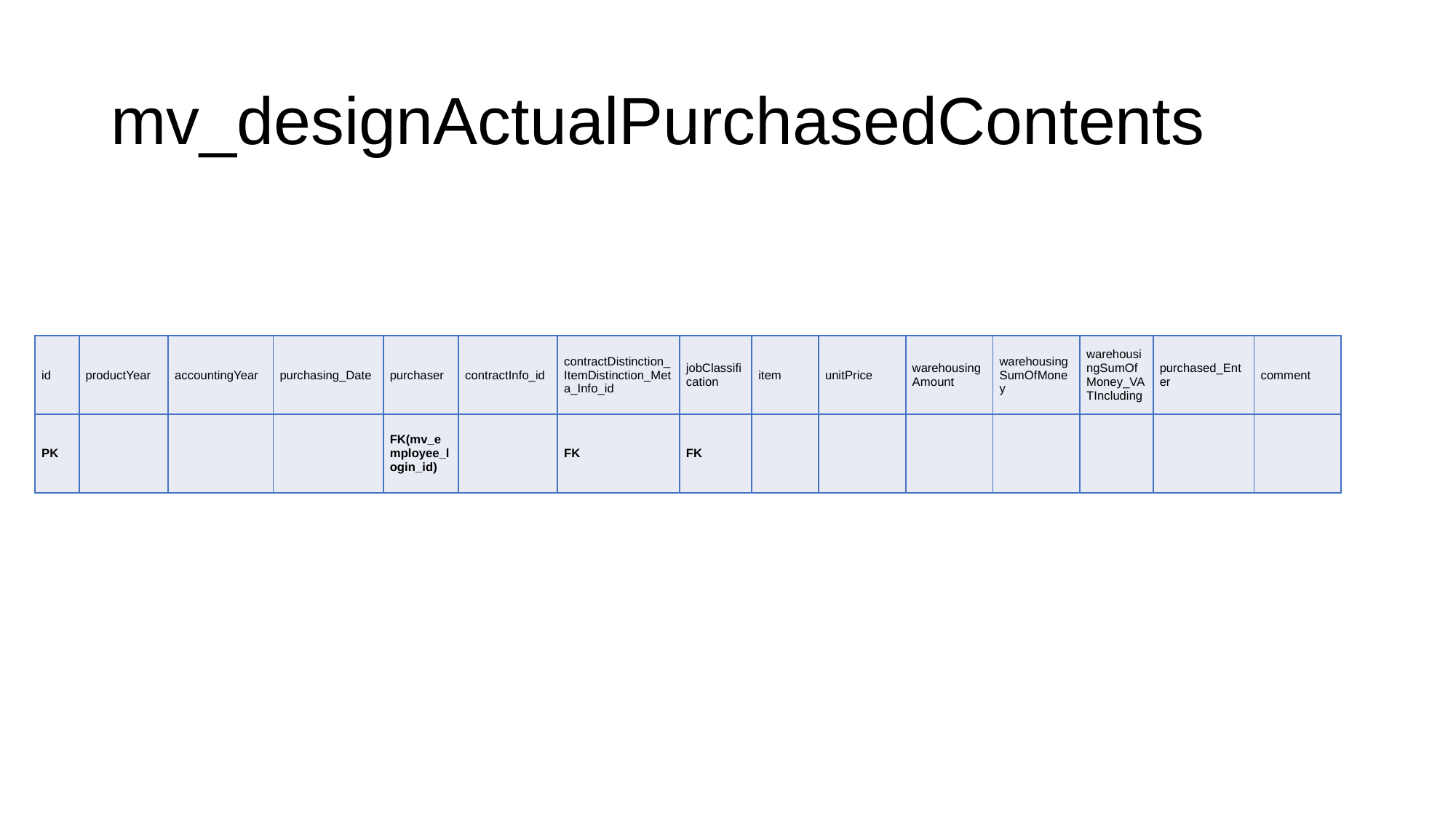

# mv_designActualPurchasedContents
| id | productYear | accountingYear | purchasing\_Date | purchaser | contractInfo\_id | contractDistinction\_ItemDistinction\_Meta\_Info\_id | jobClassification | item | unitPrice | warehousingAmount | warehousingSumOfMoney | warehousingSumOfMoney\_VATIncluding | purchased\_Enter | comment |
| --- | --- | --- | --- | --- | --- | --- | --- | --- | --- | --- | --- | --- | --- | --- |
| PK |  |  |  | FK(mv\_employee\_login\_id) |  | FK | FK |  |  |  |  |  |  |  |